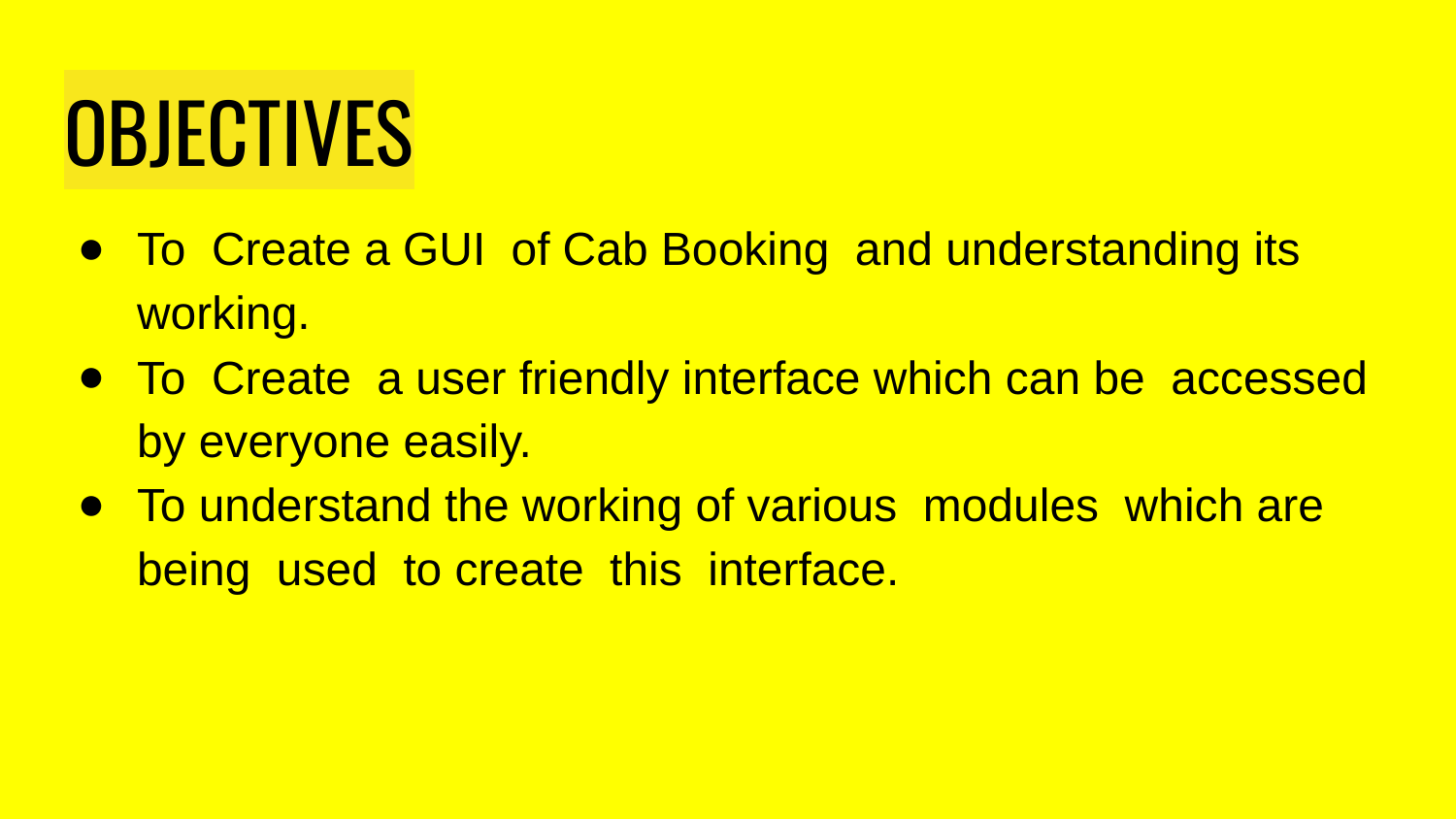

# OBJECTIVES
To  Create a GUI  of Cab Booking  and understanding its working.
To  Create  a user friendly interface which can be  accessed by everyone easily.
To understand the working of various  modules  which are being  used  to create  this  interface.